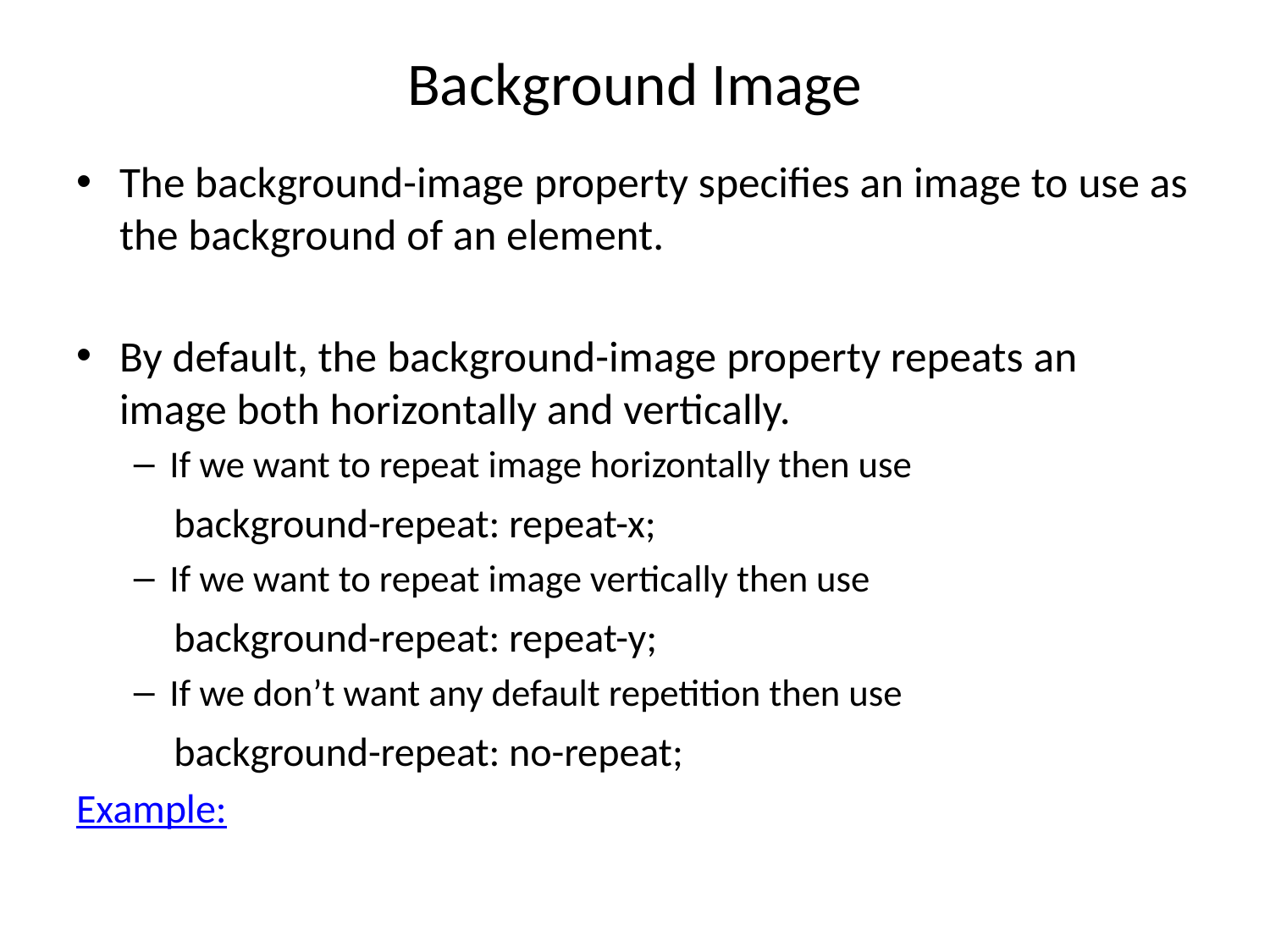

# Background Image
The background-image property specifies an image to use as the background of an element.

By default, the background-image property repeats an image both horizontally and vertically.
If we want to repeat image horizontally then use
	background-repeat: repeat-x;
If we want to repeat image vertically then use
	background-repeat: repeat-y;
If we don’t want any default repetition then use
	background-repeat: no-repeat;
Example: